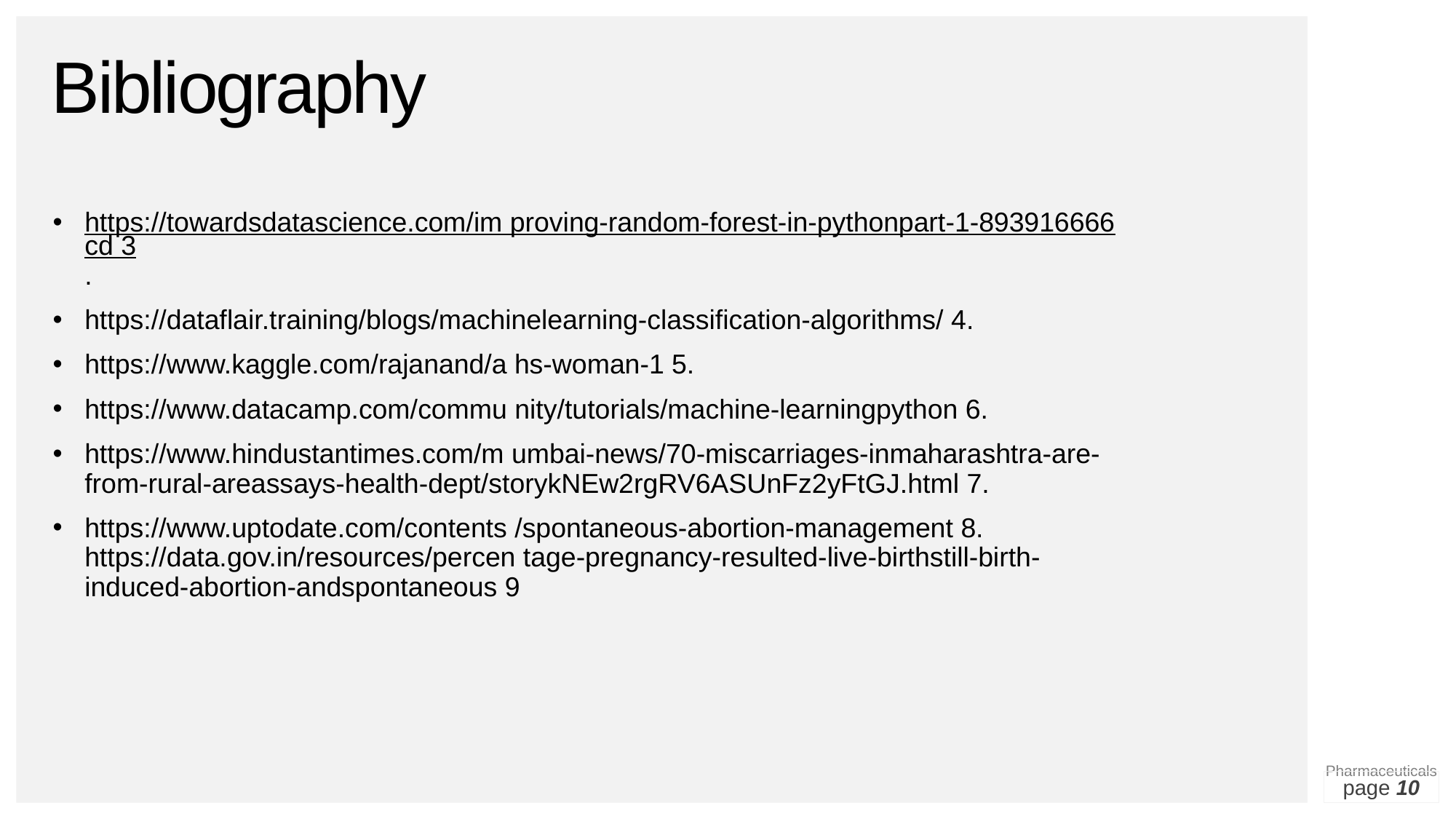

Bibliography

# Market Opportunity Option 2
Integer convallis suscipit ante eu varius. Morbi a purus dolor.
Opportunity to Build
https://towardsdatascience.com/im proving-random-forest-in-pythonpart-1-893916666cd 3.
https://dataflair.training/blogs/machinelearning-classification-algorithms/ 4.
https://www.kaggle.com/rajanand/a hs-woman-1 5.
https://www.datacamp.com/commu nity/tutorials/machine-learningpython 6.
https://www.hindustantimes.com/m umbai-news/70-miscarriages-inmaharashtra-are-from-rural-areassays-health-dept/storykNEw2rgRV6ASUnFz2yFtGJ.html 7.
https://www.uptodate.com/contents /spontaneous-abortion-management 8. https://data.gov.in/resources/percen tage-pregnancy-resulted-live-birthstill-birth-induced-abortion-andspontaneous 9
Freedom to Invent
$3B
$2B
$1B
Few Competitors
Lorem ipsum dolor sit amet, consectetur adipiscing elit.
Etiam aliquet eu mi quis lacinia. Ut fermentum a magna ut eleifend.

Integer convallis suscipit ante eu varius. Morbi a purus dolor.

page 10